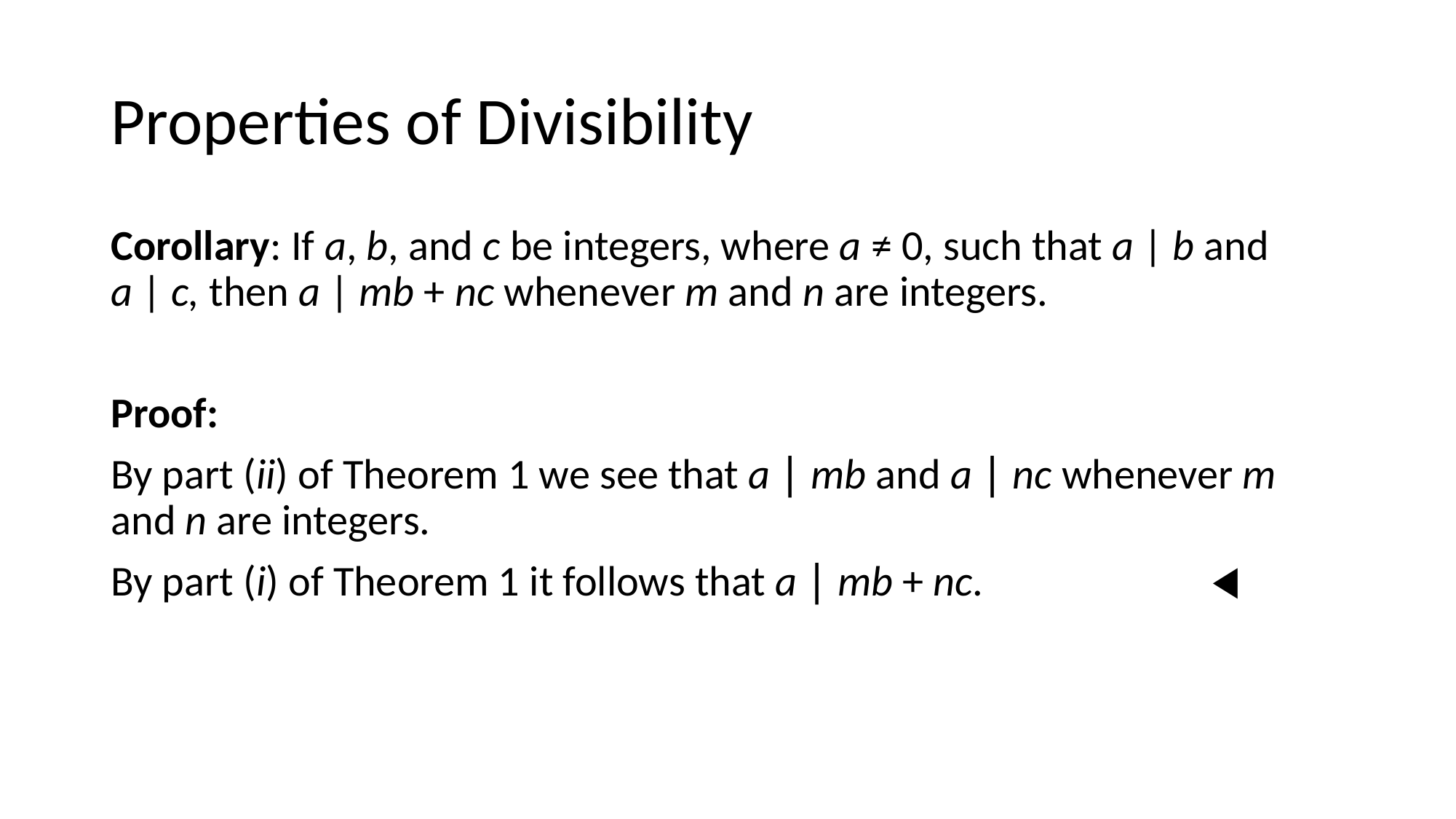

# Properties of Divisibility
Corollary: If a, b, and c be integers, where a ≠ 0, such that a | b and
a | c, then a | mb + nc whenever m and n are integers.

Proof:
By part (ii) of Theorem 1 we see that a ∣ mb and a ∣ nc whenever m and n are integers.
By part (i) of Theorem 1 it follows that a ∣ mb + nc. 		 ◀︎